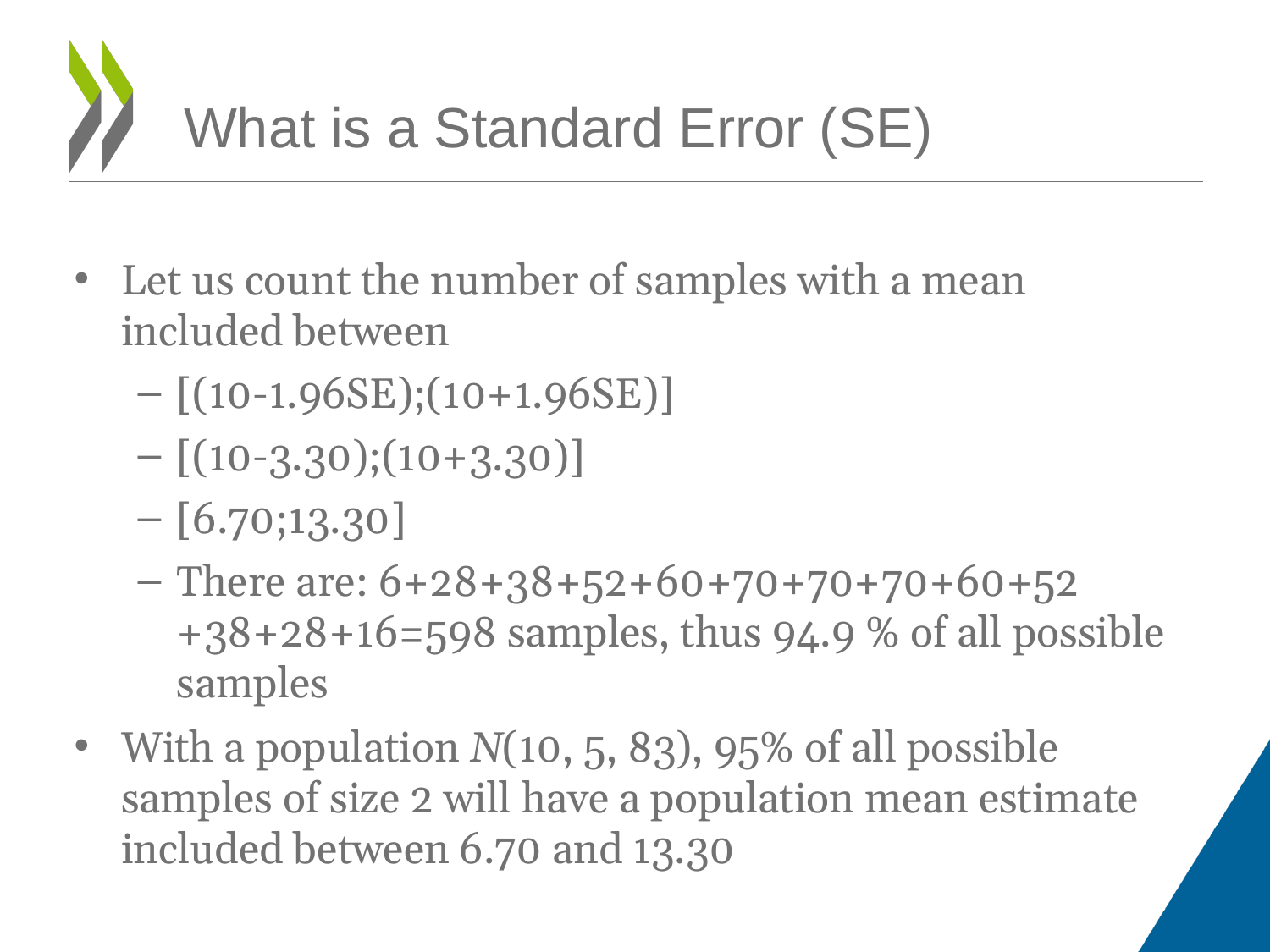

What is a Standard Error (SE)
Let us count the number of samples with a mean included between
[(10-1.96SE);(10+1.96SE)]
[(10-3.30);(10+3.30)]
[6.70;13.30]
There are: 6+28+38+52+60+70+70+70+60+52 +38+28+16=598 samples, thus 94.9 % of all possible samples
With a population N(10, 5, 83), 95% of all possible samples of size 2 will have a population mean estimate included between 6.70 and 13.30